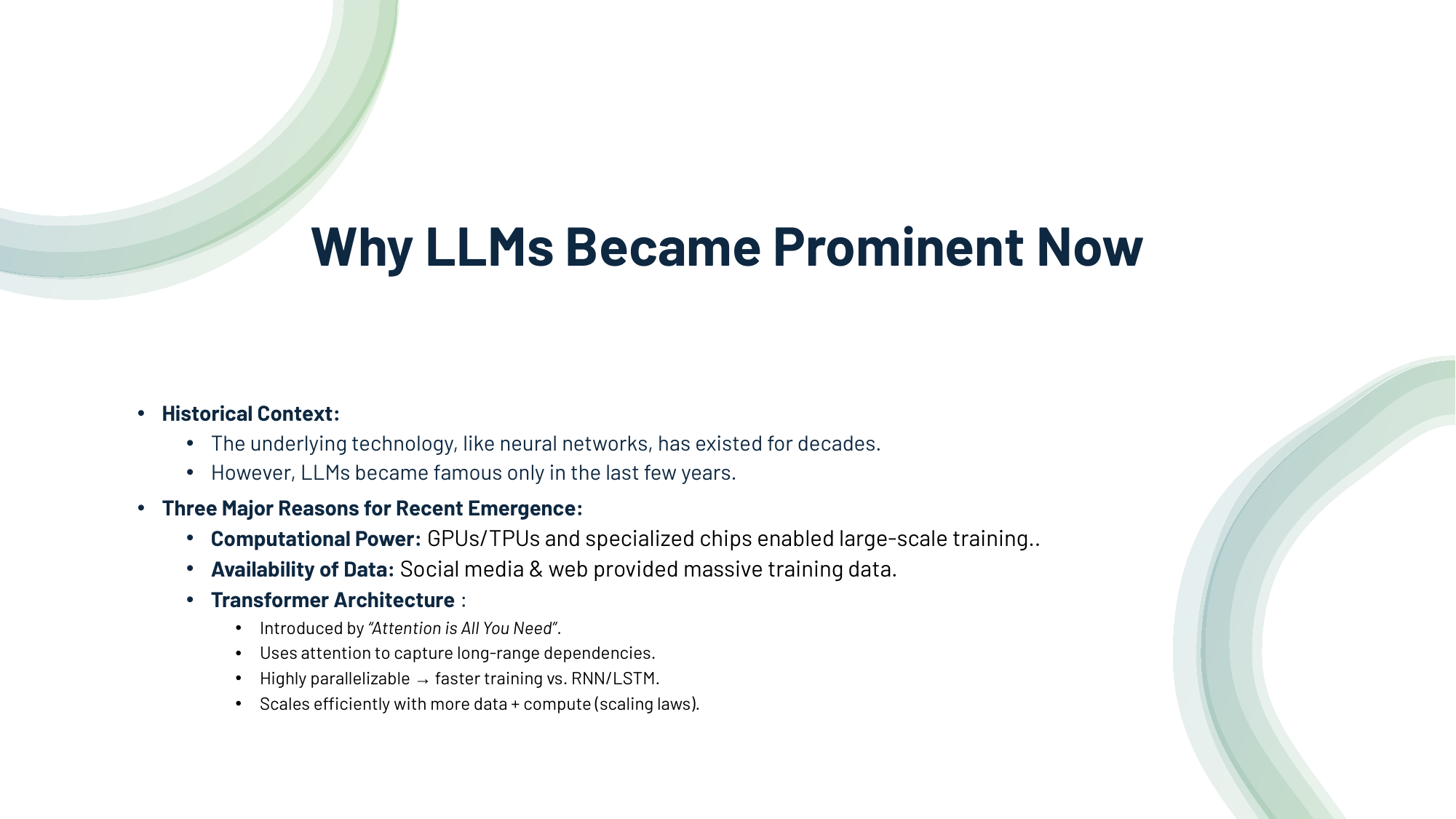

# Why LLMs Became Prominent Now
Historical Context:
The underlying technology, like neural networks, has existed for decades.
However, LLMs became famous only in the last few years.
Three Major Reasons for Recent Emergence:
Computational Power: GPUs/TPUs and specialized chips enabled large-scale training..
Availability of Data: Social media & web provided massive training data.
Transformer Architecture :
Introduced by “Attention is All You Need”.
Uses attention to capture long-range dependencies.
Highly parallelizable → faster training vs. RNN/LSTM.
Scales efficiently with more data + compute (scaling laws).